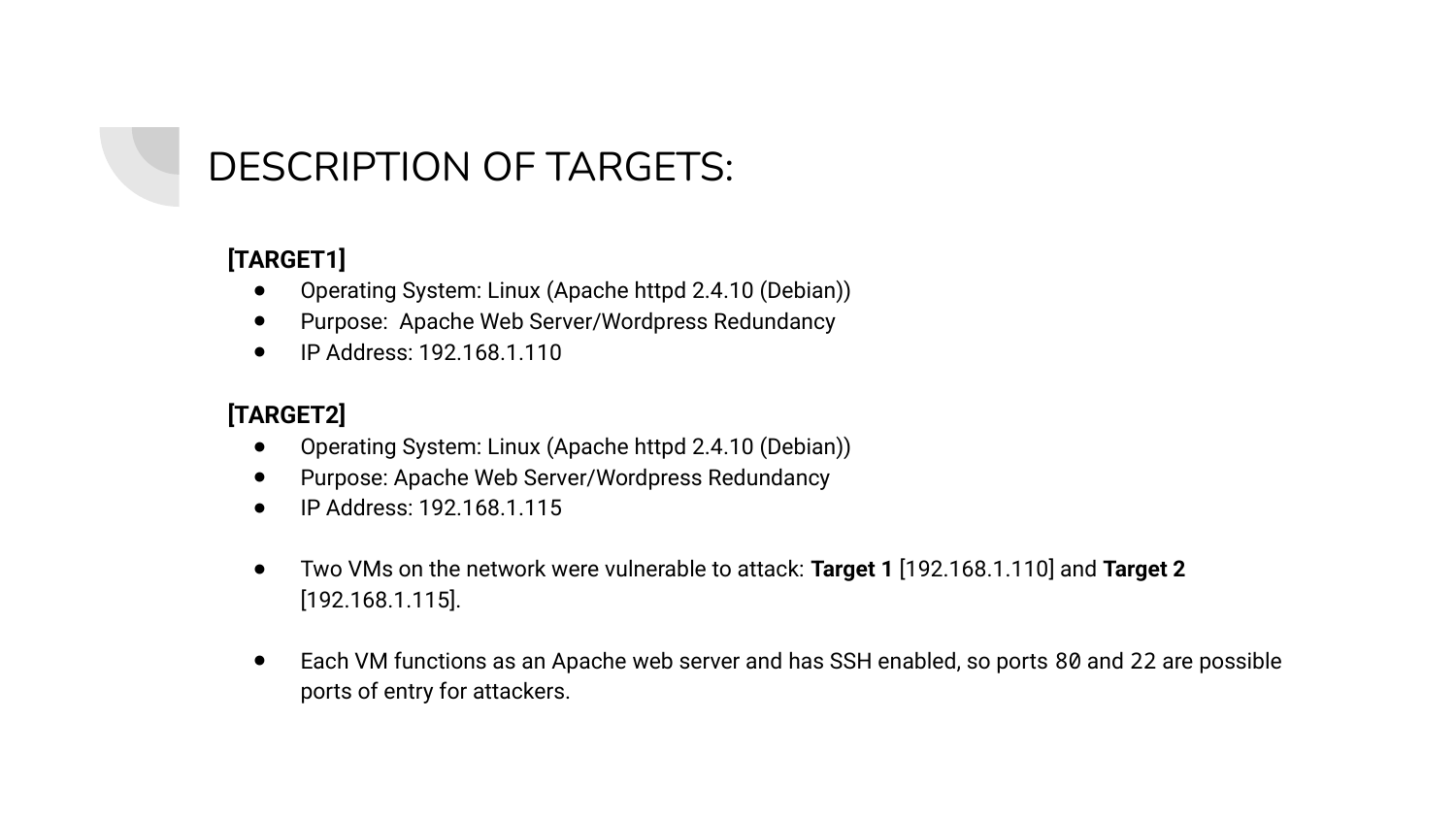

DESCRIPTION OF TARGETS:

[TARGET1]
Operating System: Linux (Apache httpd 2.4.10 (Debian))
Purpose:  Apache Web Server/Wordpress Redundancy
IP Address: 192.168.1.110

[TARGET2]
Operating System: Linux (Apache httpd 2.4.10 (Debian))
Purpose: Apache Web Server/Wordpress Redundancy
IP Address: 192.168.1.115

Two VMs on the network were vulnerable to attack: Target 1 [192.168.1.110] and Target 2 [192.168.1.115].

Each VM functions as an Apache web server and has SSH enabled, so ports 80 and 22 are possible ports of entry for attackers.